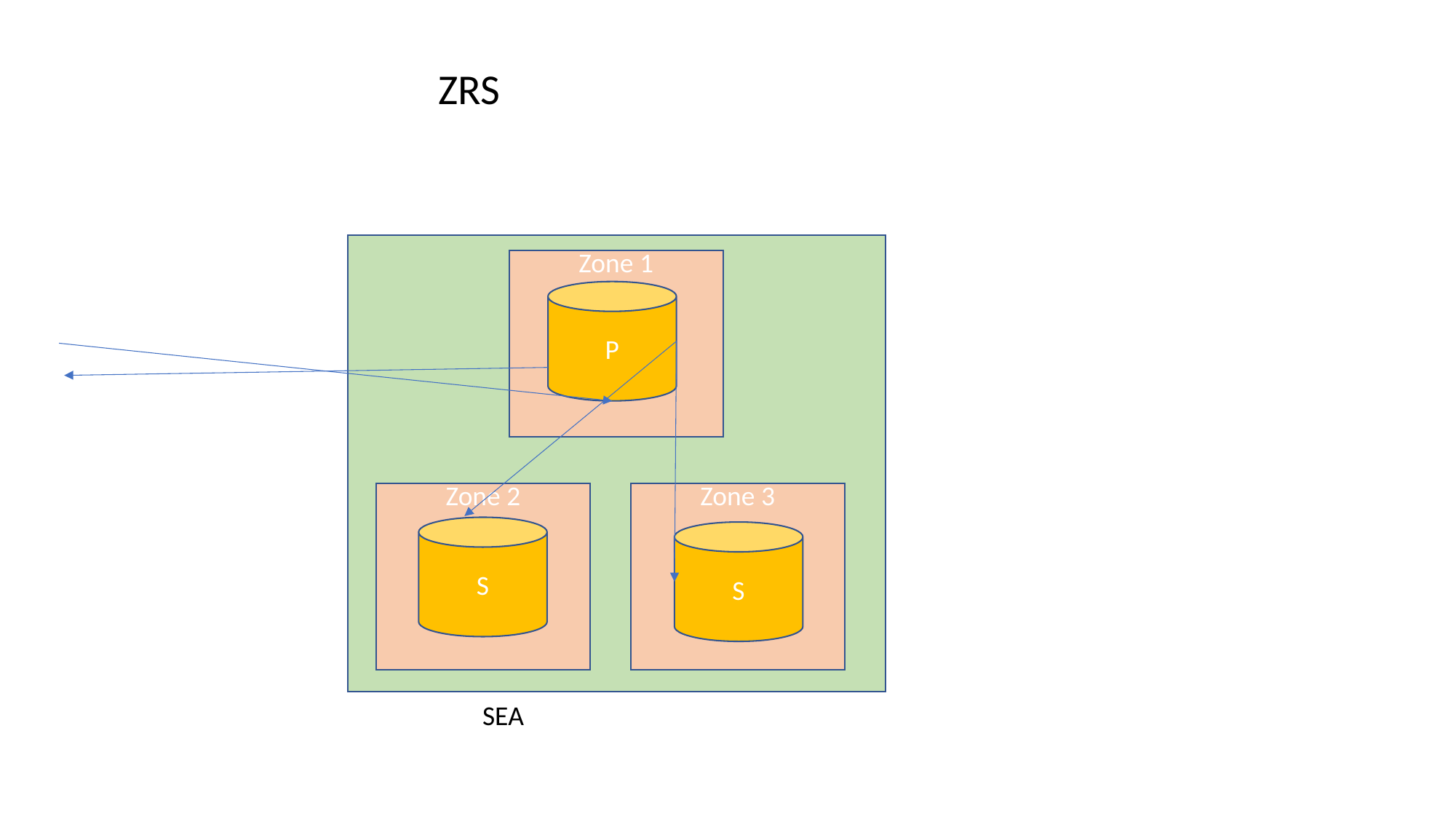

ZRS

Zone 1

P
Zone 2

Zone 3

S
S
SEA